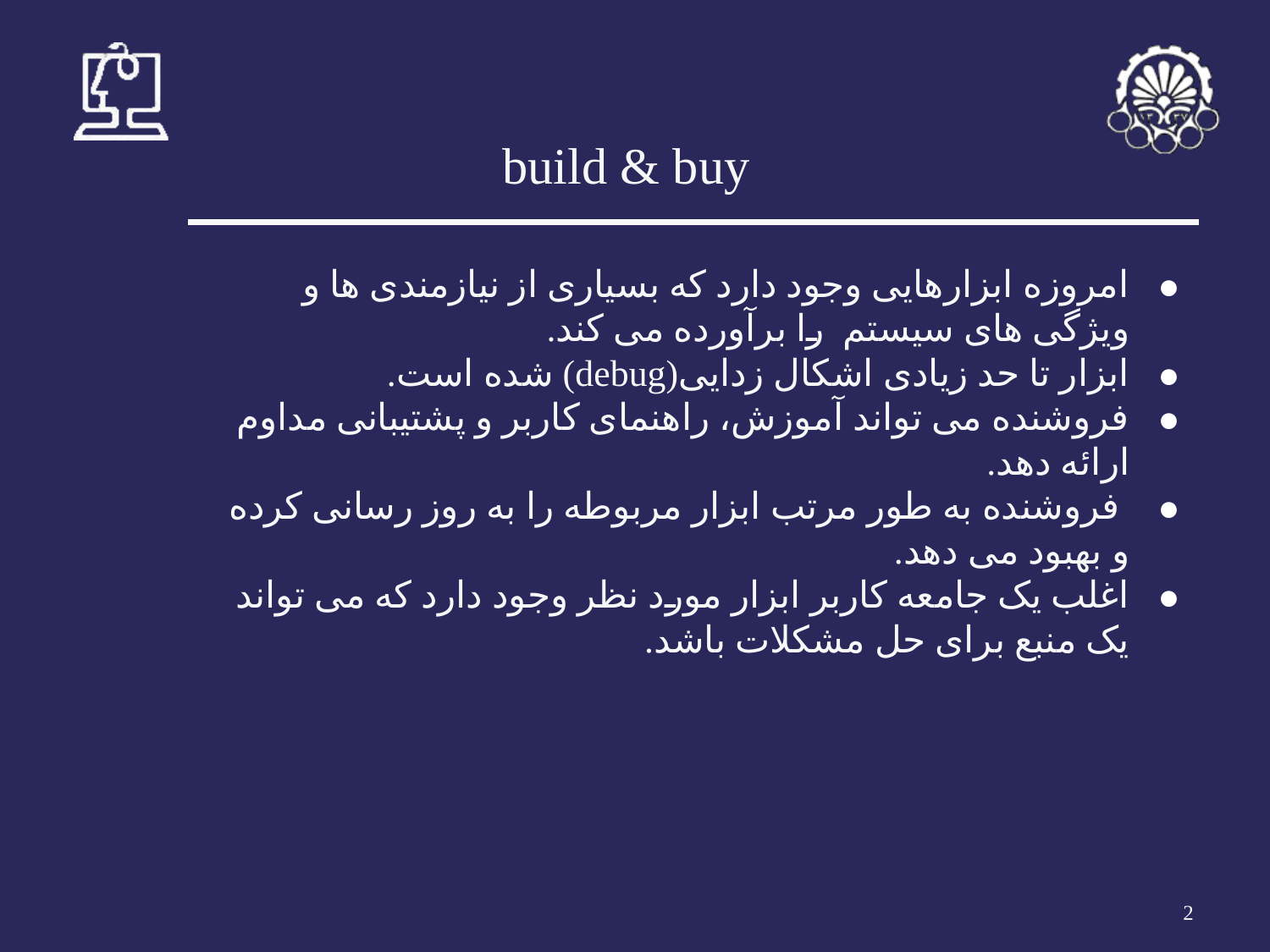

# build & buy
امروزه ابزارهایی وجود دارد که بسیاری از نیازمندی ها و ویژگی های سیستم  را برآورده می کند.
ابزار تا حد زیادی اشکال زدایی(debug) شده است.
فروشنده می تواند آموزش، راهنمای کاربر و پشتیبانی مداوم ارائه دهد.
 فروشنده به طور مرتب ابزار مربوطه را به روز رسانی کرده و بهبود می دهد.
اغلب یک جامعه کاربر ابزار مورد نظر وجود دارد که می تواند یک منبع برای حل مشکلات باشد.
2